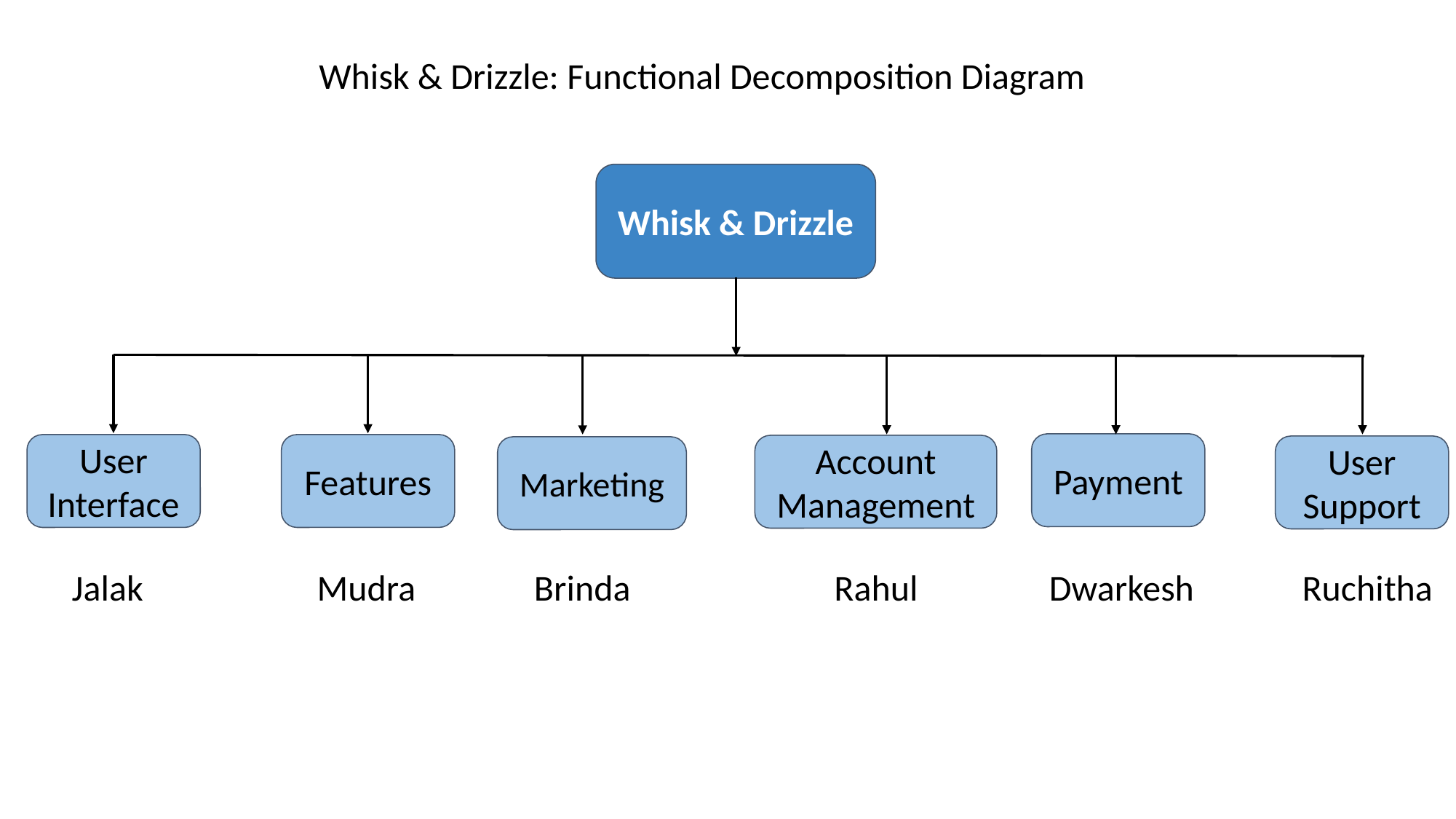

Whisk & Drizzle: Functional Decomposition Diagram
Whisk & Drizzle
Payment
User Interface
Features
Account Management
User Support
Marketing
Jalak
Ruchitha
Rahul
Dwarkesh
Mudra
Brinda